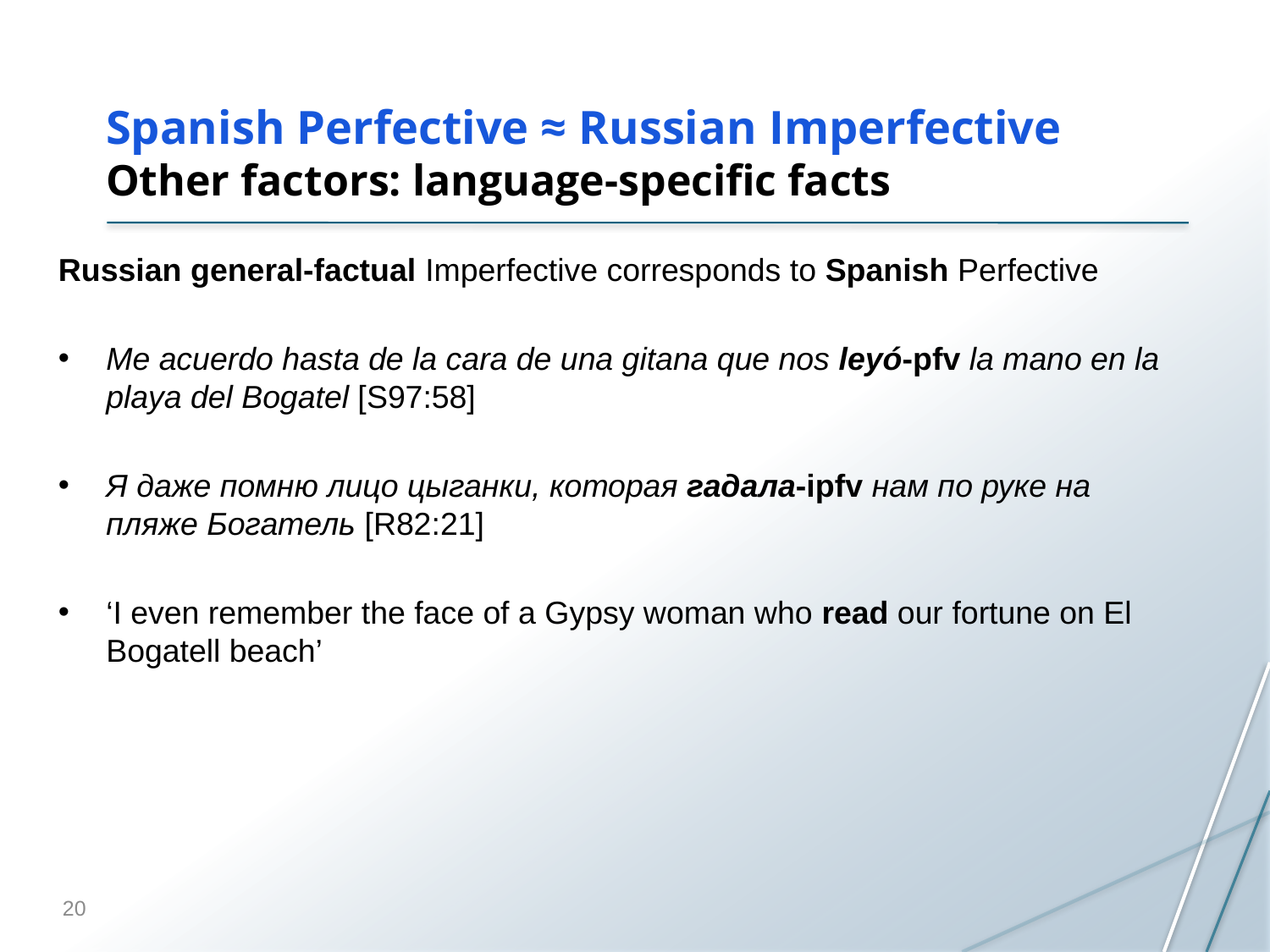

# Spanish Perfective ≈ Russian Imperfective Other factors: language-specific facts
Russian general-factual Imperfective corresponds to Spanish Perfective

Me acuerdo hasta de la cara de una gitana que nos leyó-pfv la mano en la playa del Bogatel [S97:58]

Я даже помню лицо цыганки, которая гадала-ipfv нам по руке на пляже Богатель [R82:21]

‘I even remember the face of a Gypsy woman who read our fortune on El Bogatell beach’
20